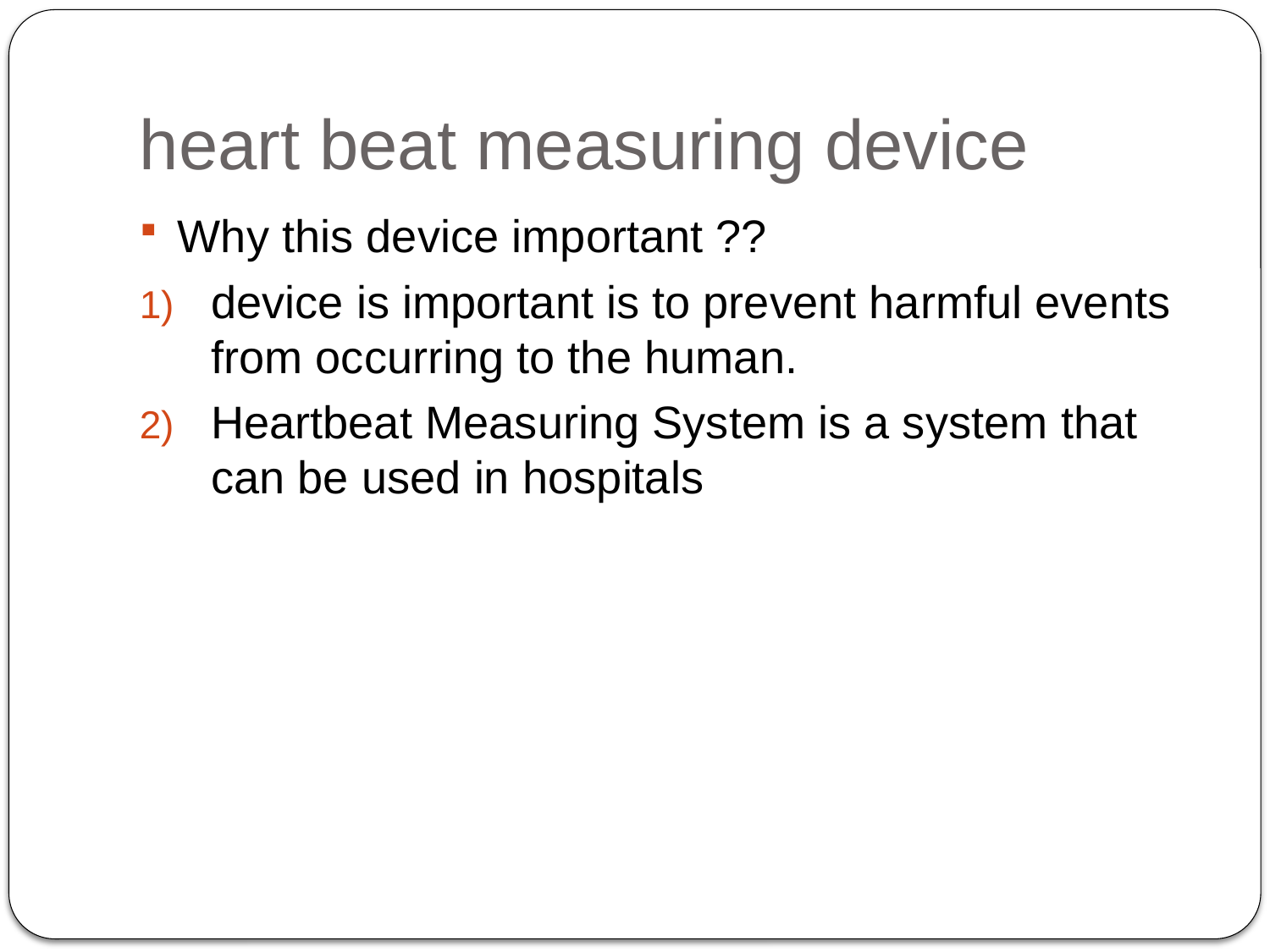

# heart beat measuring device
Why this device important ??
device is important is to prevent harmful events from occurring to the human.
Heartbeat Measuring System is a system that can be used in hospitals